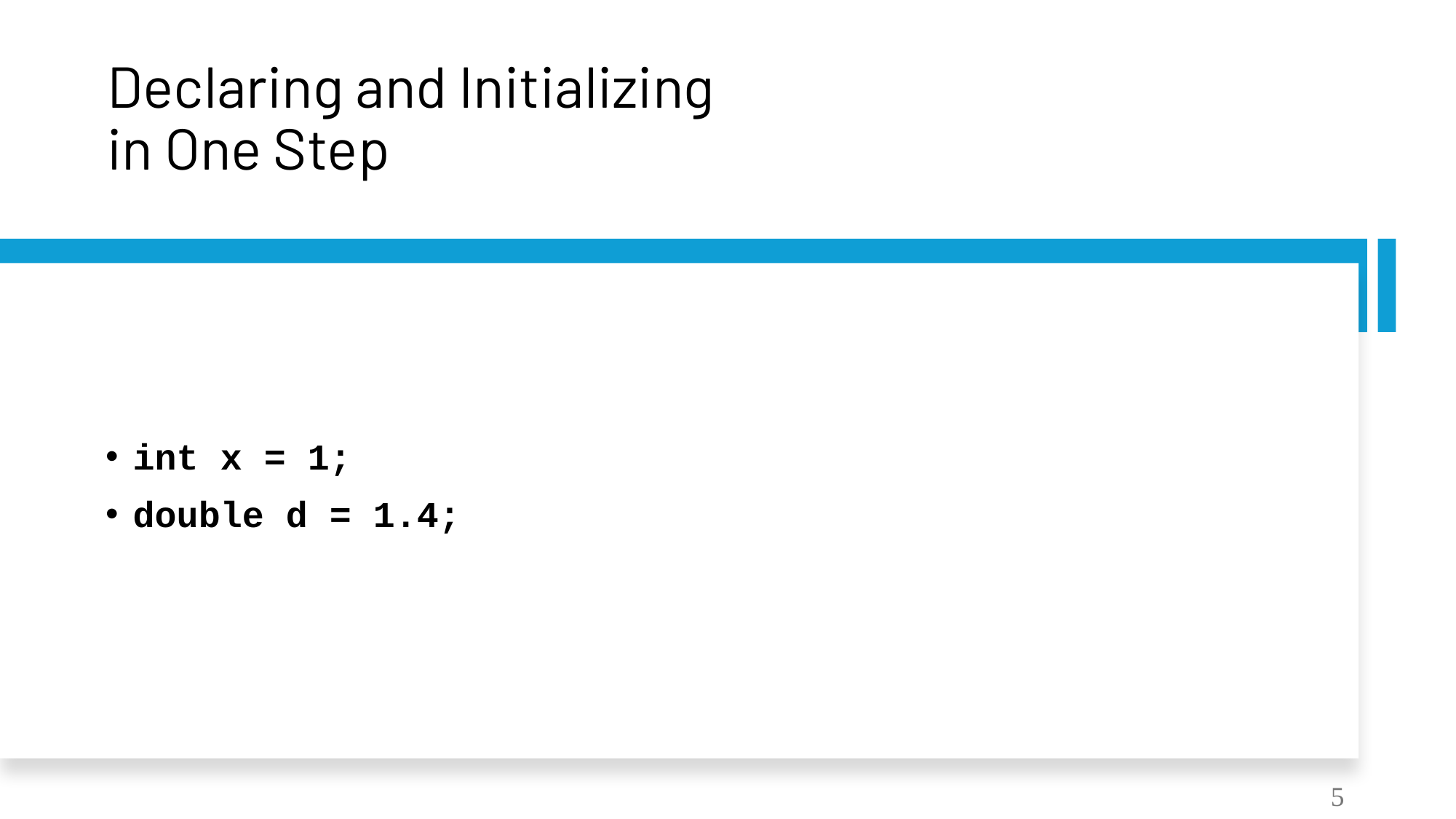

# Declaring and Initializing in One Step

int x = 1;
double d = 1.4;

5